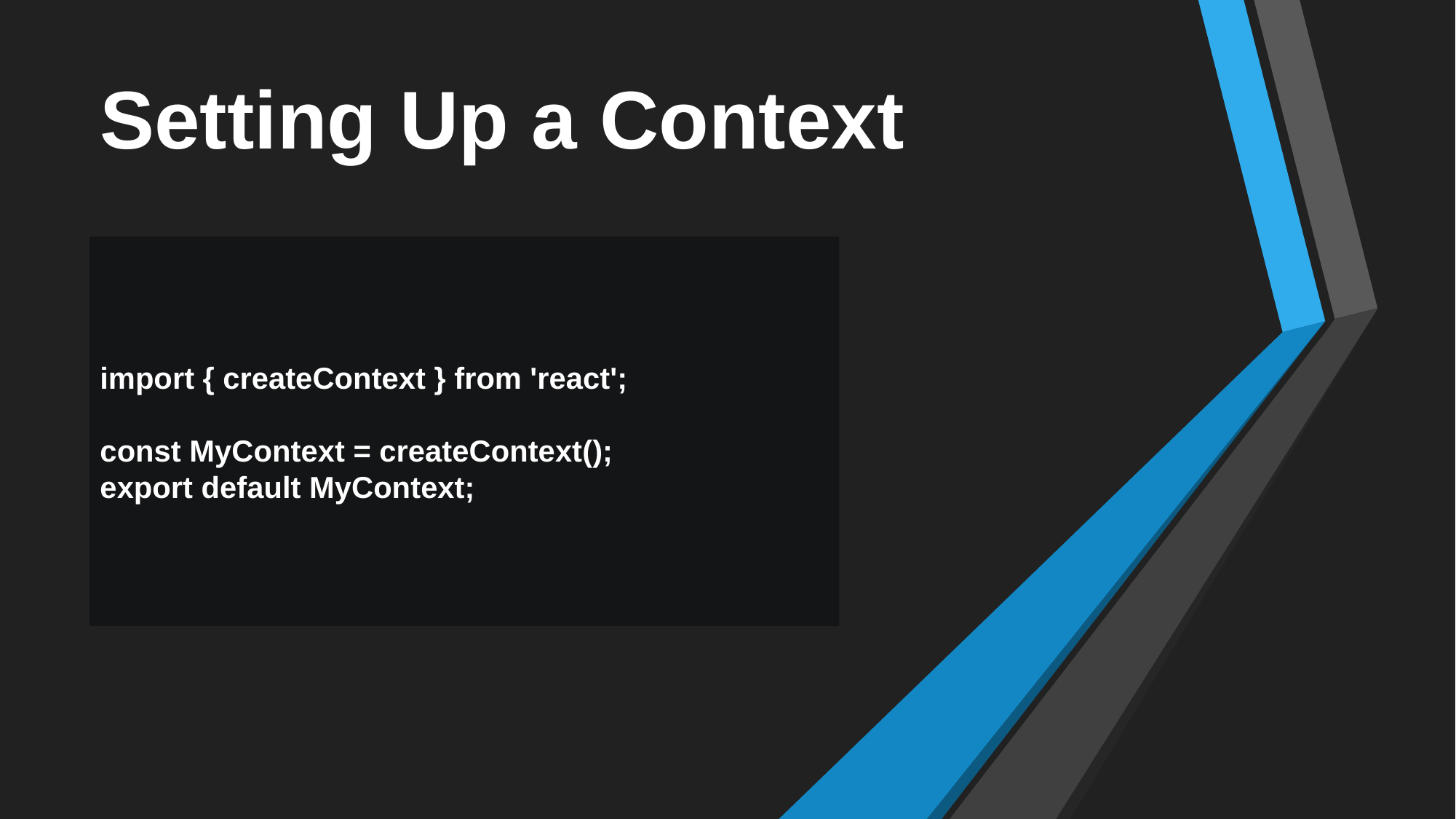

Setting Up a Context
import { createContext } from 'react';

const MyContext = createContext();
export default MyContext;